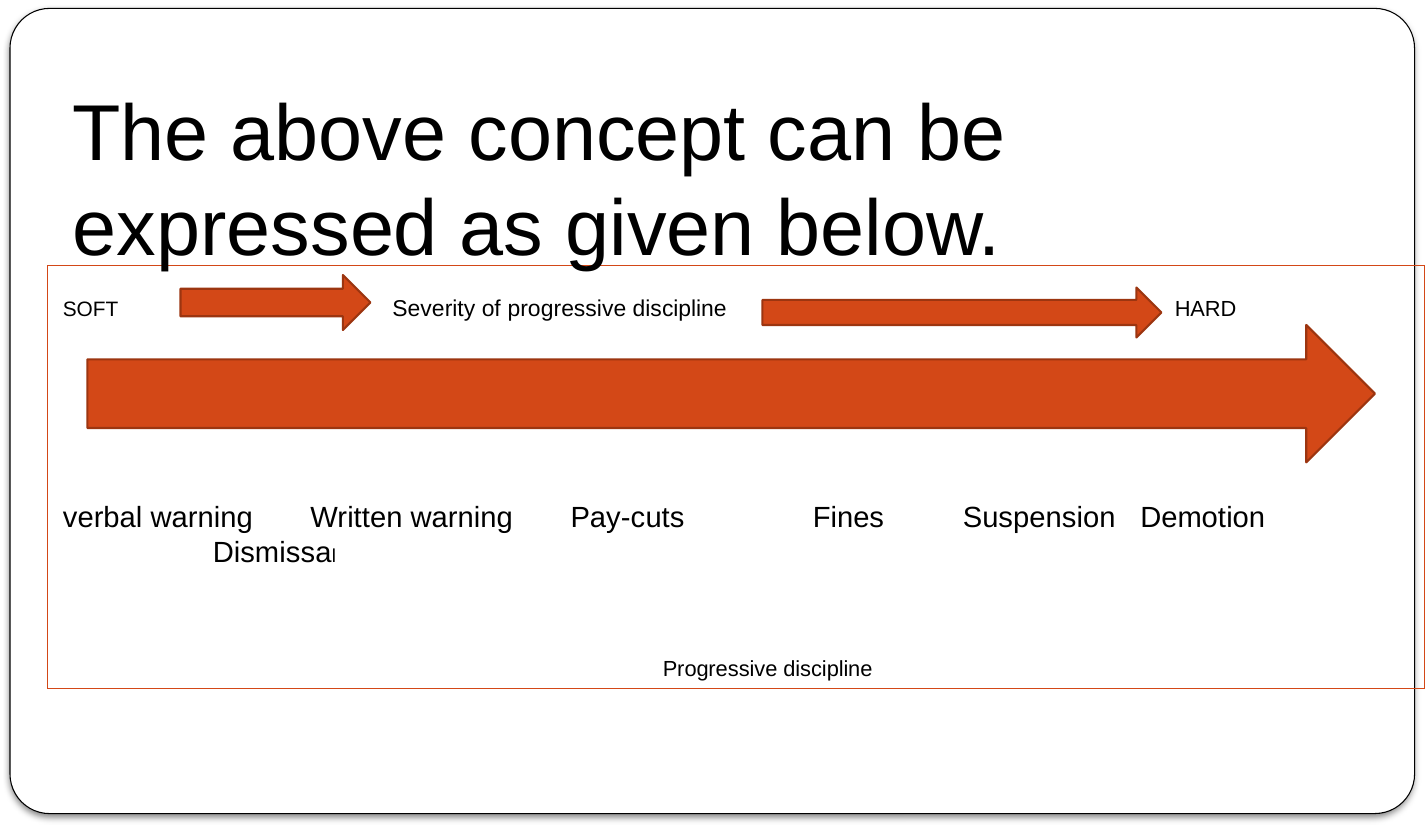

The above concept can be expressed as given below.

SOFT                                        	      Severity of progressive discipline           			             HARD

verbal warning       Written warning       Pay-cuts   	Fines	Suspension   Demotion	Dismissal

				Progressive discipline